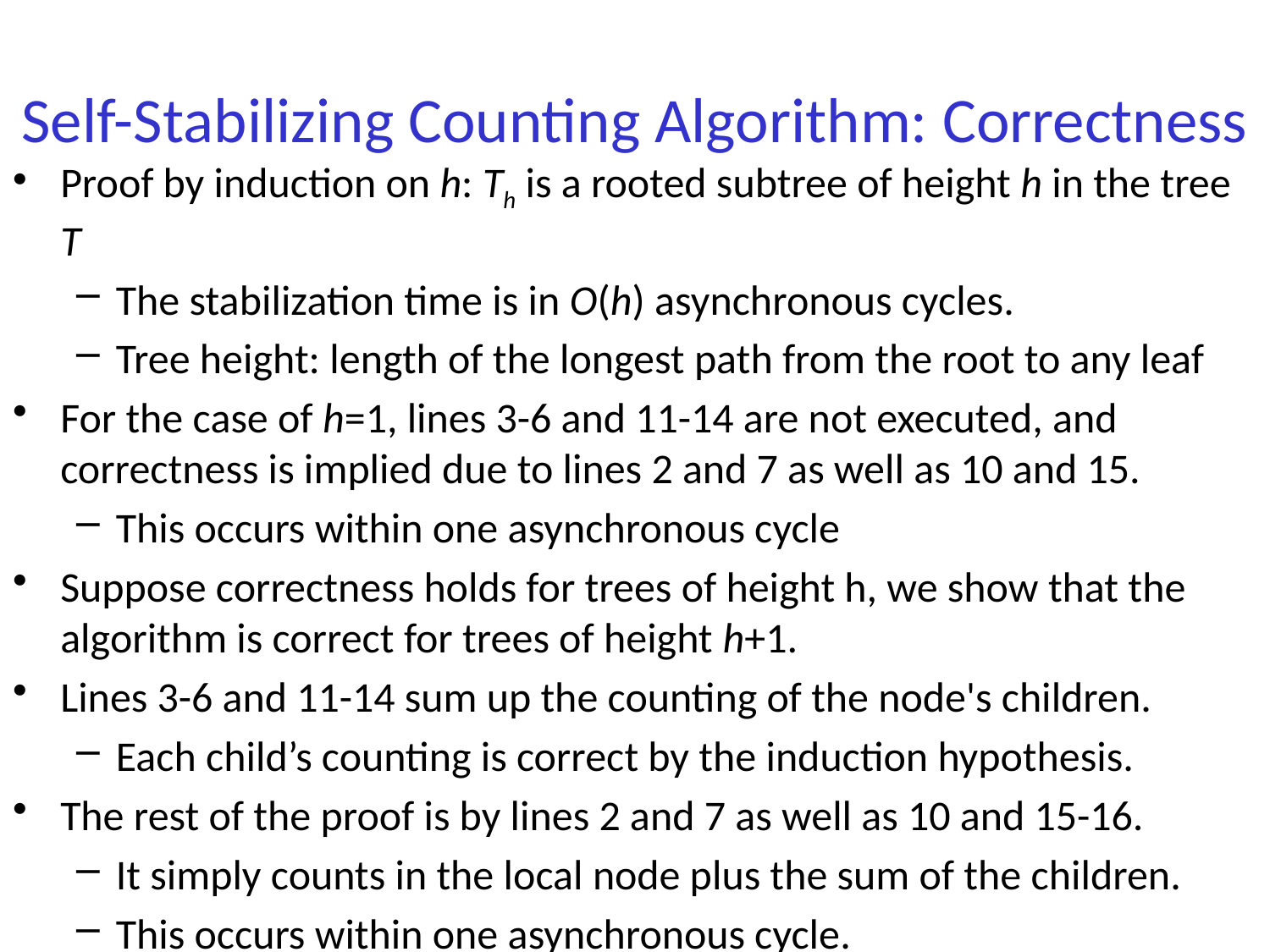

# Self-Stabilizing Counting Algorithm: Correctness
Proof by induction on h: Th is a rooted subtree of height h in the tree T
The stabilization time is in O(h) asynchronous cycles.
Tree height: length of the longest path from the root to any leaf
For the case of h=1, lines 3-6 and 11-14 are not executed, and correctness is implied due to lines 2 and 7 as well as 10 and 15.
This occurs within one asynchronous cycle
Suppose correctness holds for trees of height h, we show that the algorithm is correct for trees of height h+1.
Lines 3-6 and 11-14 sum up the counting of the node's children.
Each child’s counting is correct by the induction hypothesis.
The rest of the proof is by lines 2 and 7 as well as 10 and 15-16.
It simply counts in the local node plus the sum of the children.
This occurs within one asynchronous cycle.